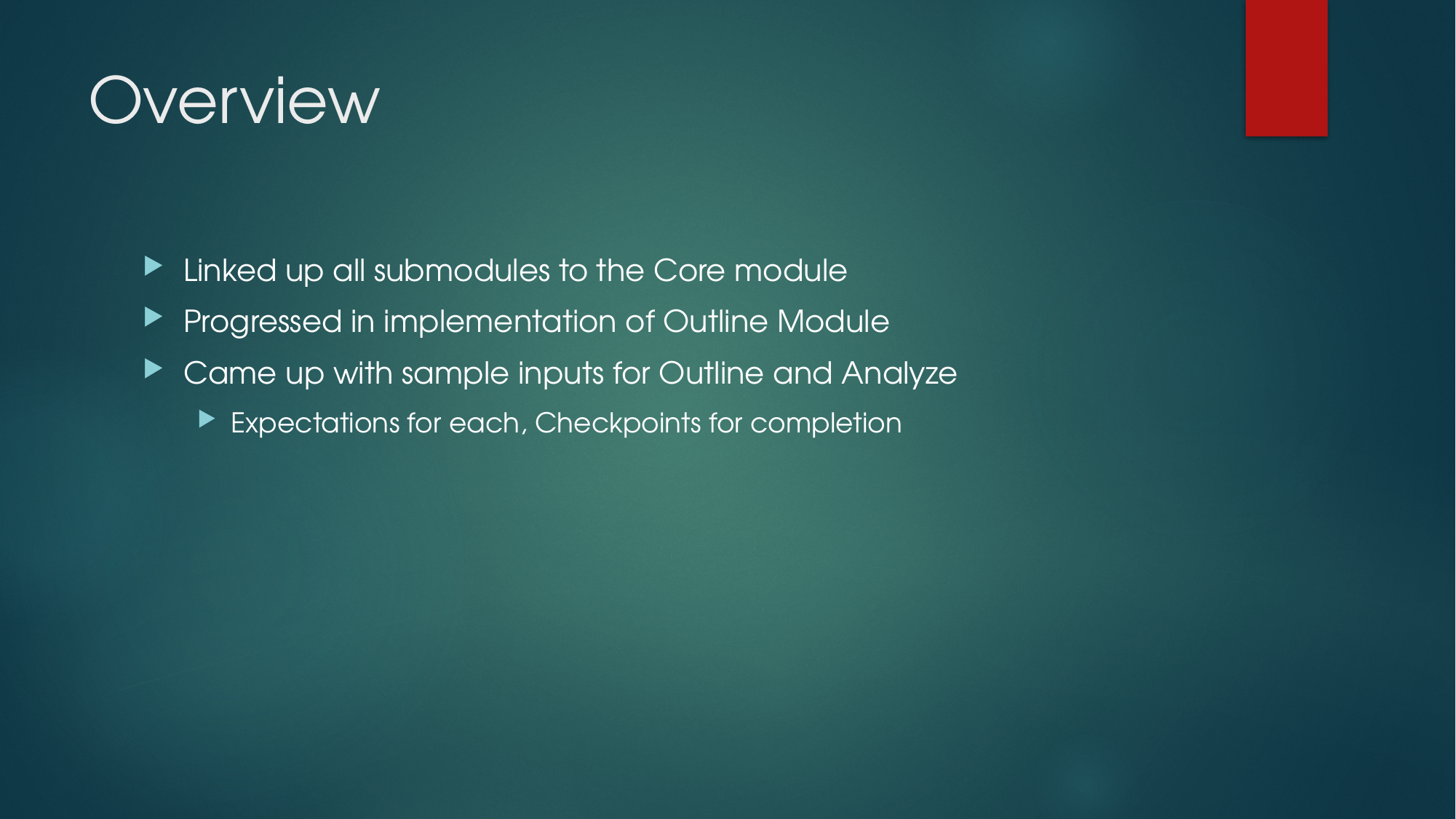

# Overview
Linked up all submodules to the Core module
Progressed in implementation of Outline Module
Came up with sample inputs for Outline and Analyze
Expectations for each, Checkpoints for completion